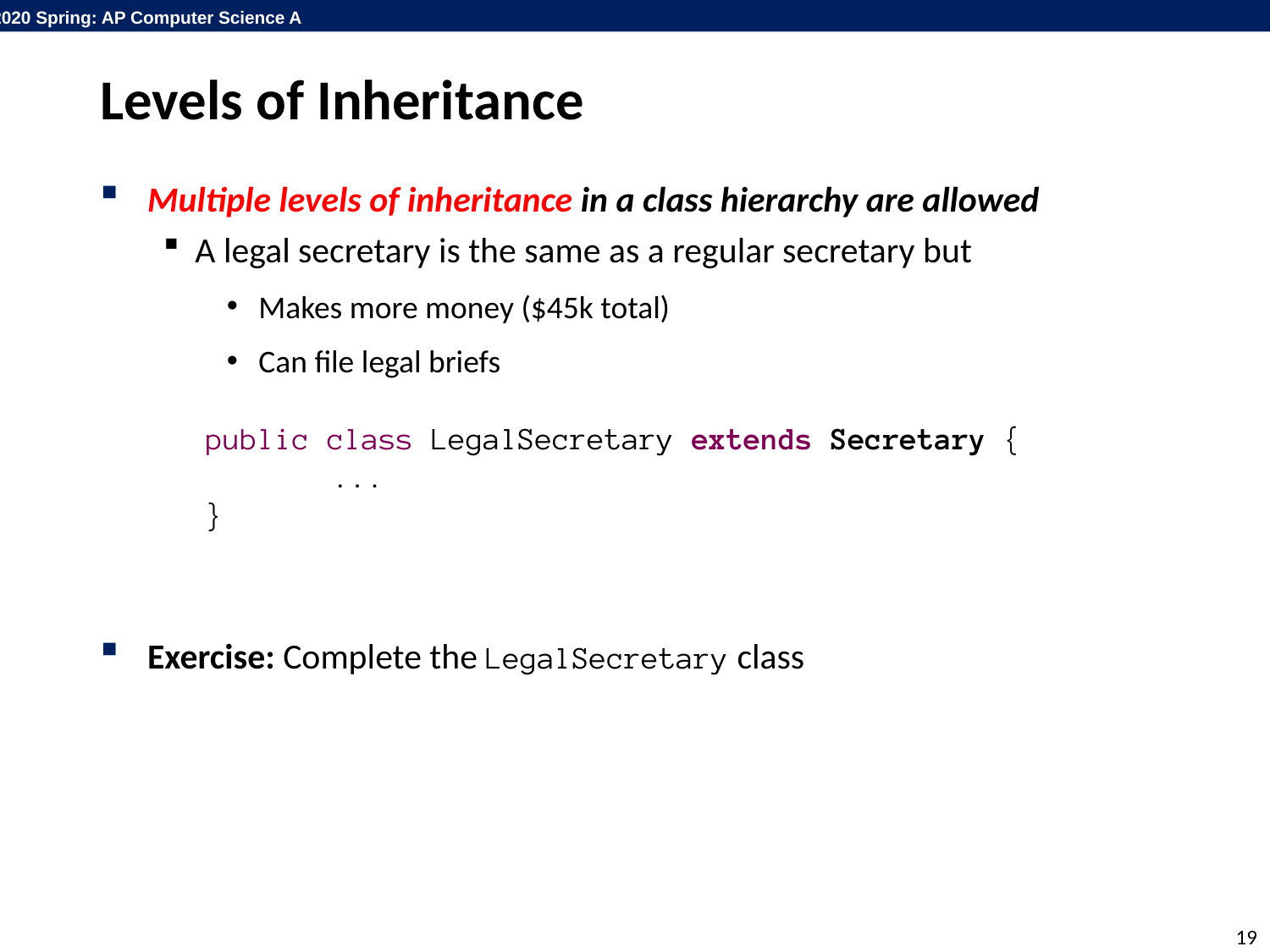

# Levels of Inheritance
Multiple levels of inheritance in a class hierarchy are allowed
A legal secretary is the same as a regular secretary but
Makes more money ($45k total)
Can file legal briefs

Exercise: Complete the LegalSecretary class
public class LegalSecretary extends Secretary {
	...
}
19